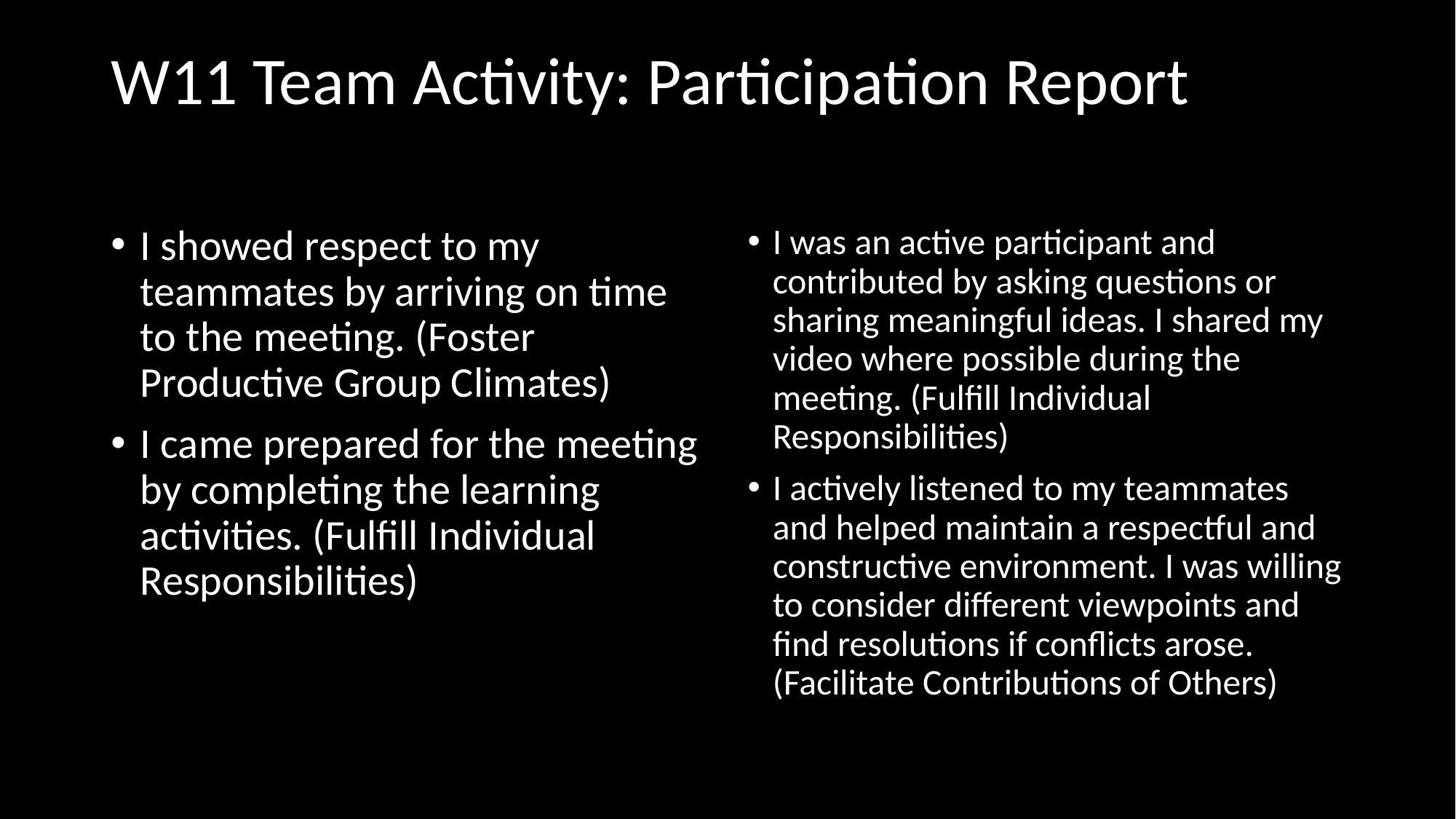

# W11 Team Activity: Participation Report
I showed respect to my teammates by arriving on time to the meeting. (Foster Productive Group Climates)
I came prepared for the meeting by completing the learning activities. (Fulfill Individual Responsibilities)

I was an active participant and contributed by asking questions or sharing meaningful ideas. I shared my video where possible during the meeting. (Fulfill Individual Responsibilities)
I actively listened to my teammates and helped maintain a respectful and constructive environment. I was willing to consider different viewpoints and find resolutions if conflicts arose. (Facilitate Contributions of Others)